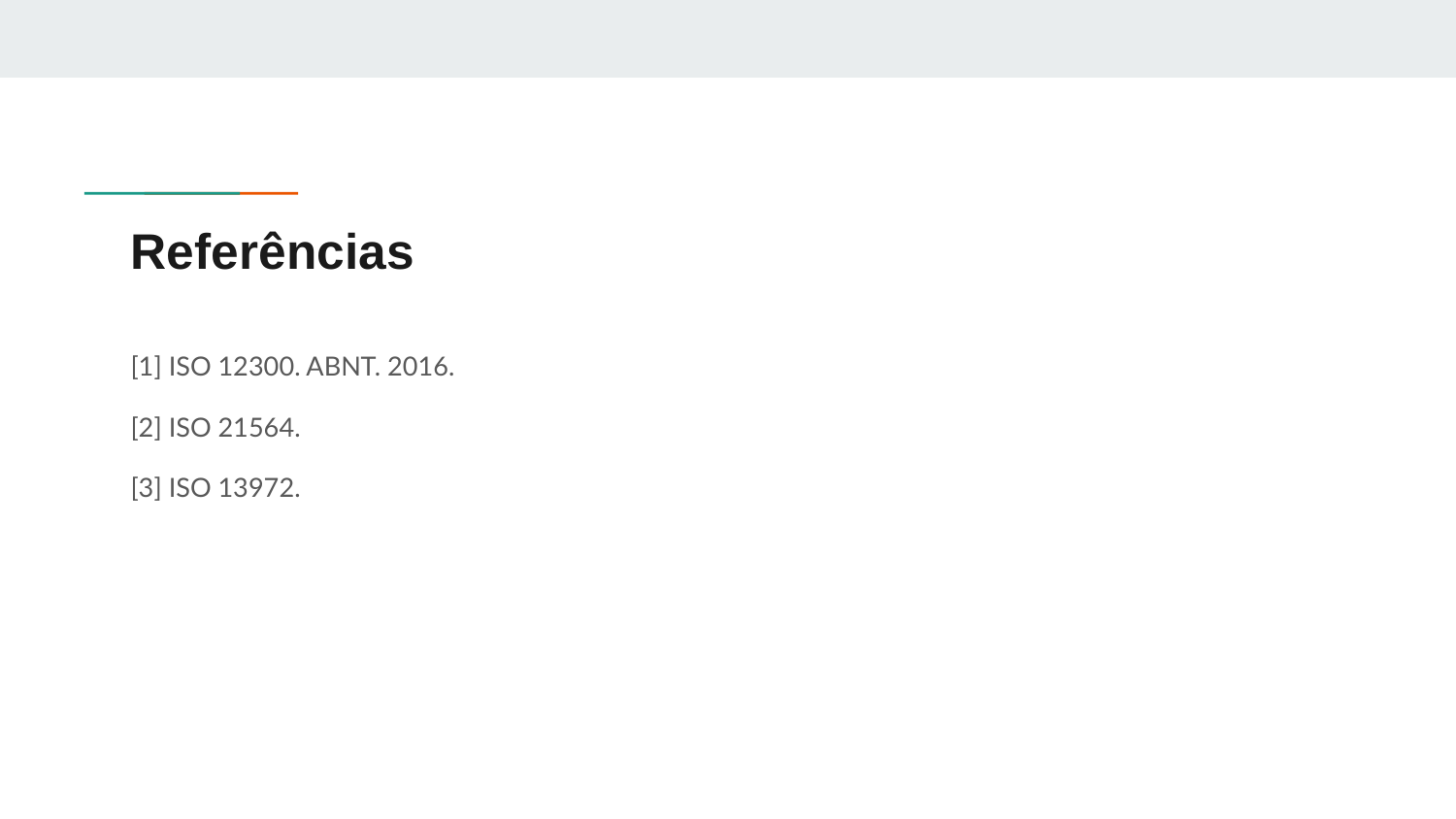

# Referências
[1] ISO 12300. ABNT. 2016.
[2] ISO 21564.
[3] ISO 13972.